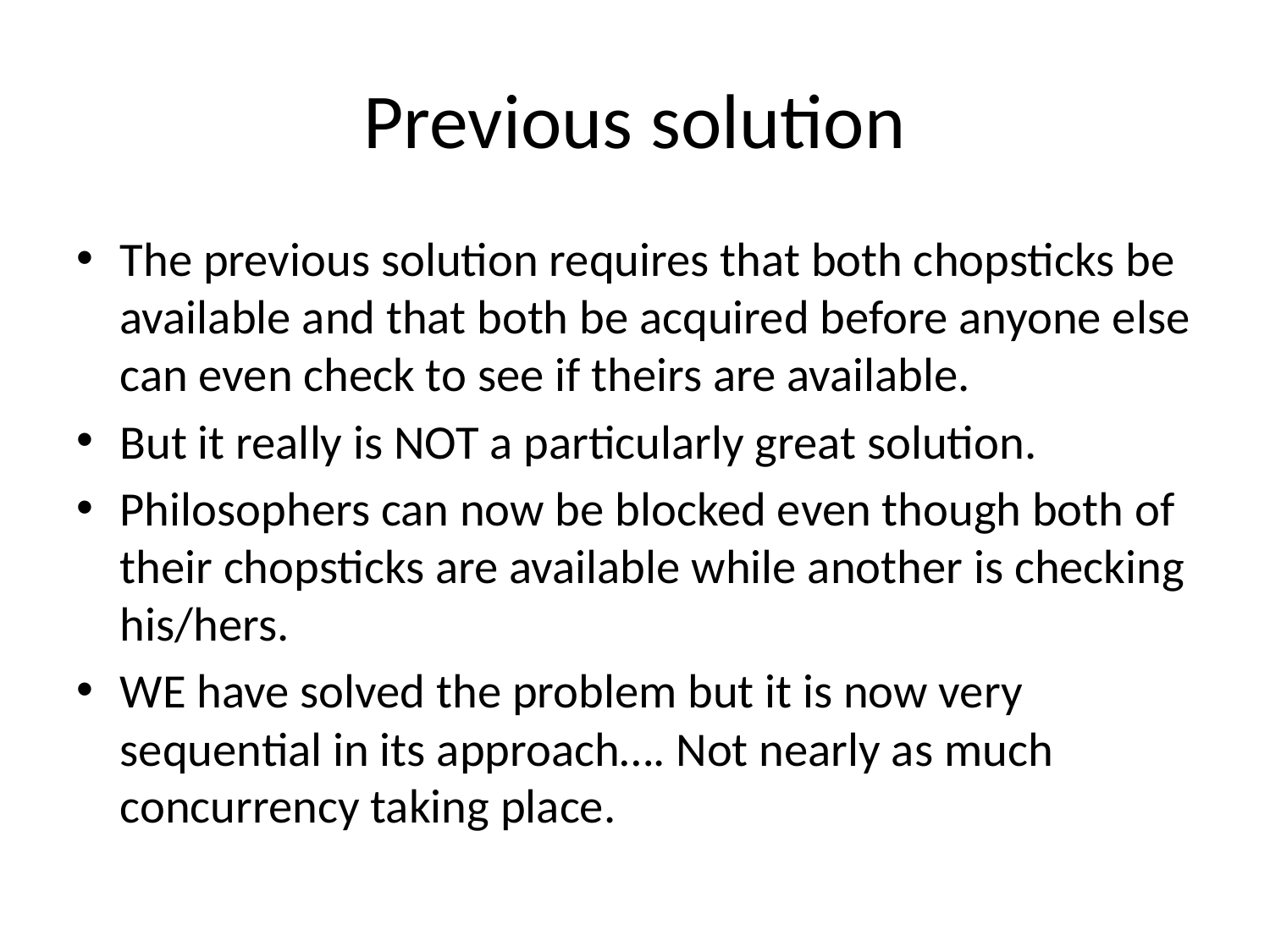

# Previous solution
The previous solution requires that both chopsticks be available and that both be acquired before anyone else can even check to see if theirs are available.
But it really is NOT a particularly great solution.
Philosophers can now be blocked even though both of their chopsticks are available while another is checking his/hers.
WE have solved the problem but it is now very sequential in its approach…. Not nearly as much concurrency taking place.